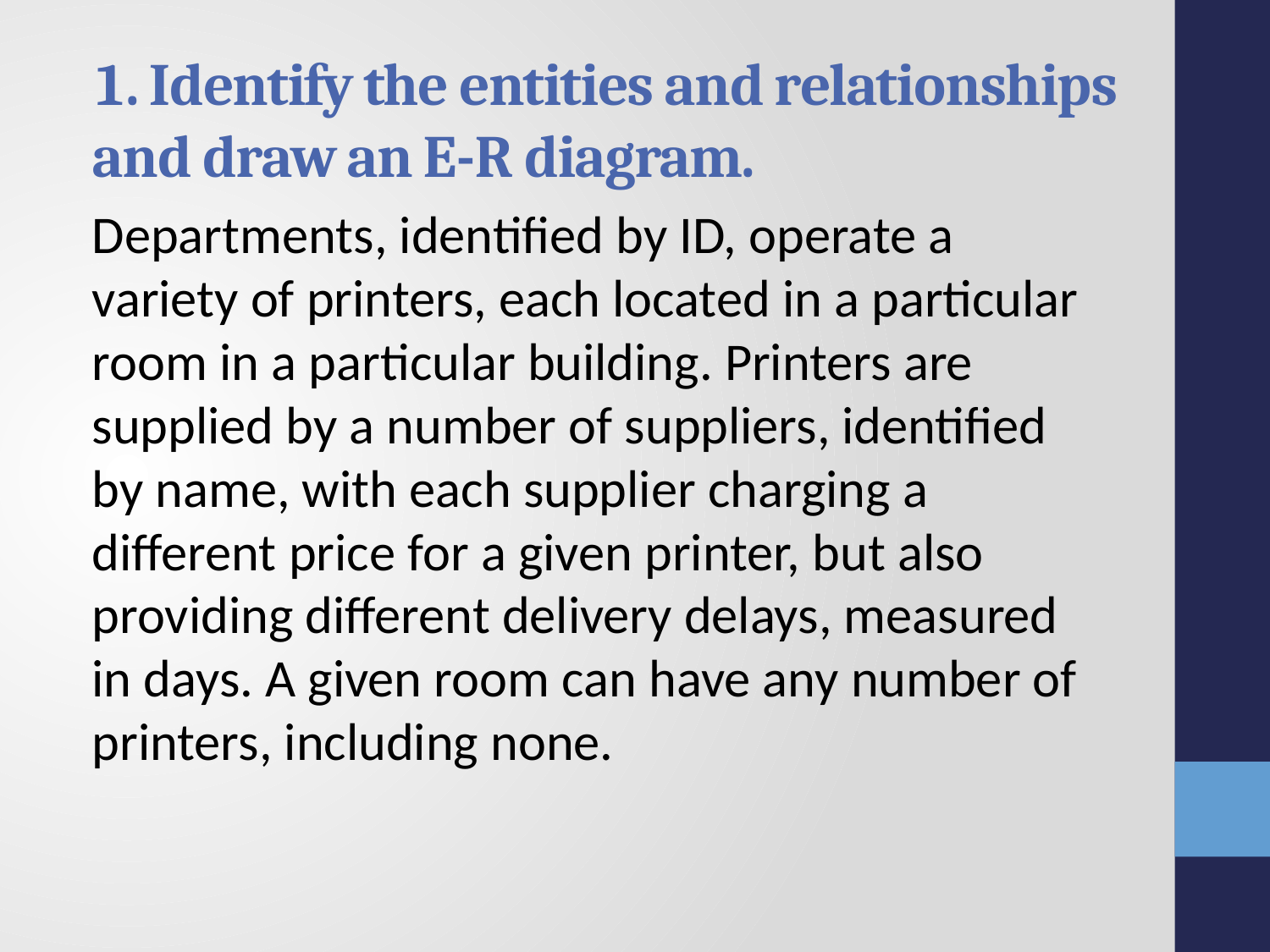

# 1. Identify the entities and relationships and draw an E-R diagram.
Departments, identified by ID, operate a variety of printers, each located in a particular room in a particular building. Printers are supplied by a number of suppliers, identified by name, with each supplier charging a different price for a given printer, but also providing different delivery delays, measured in days. A given room can have any number of printers, including none.